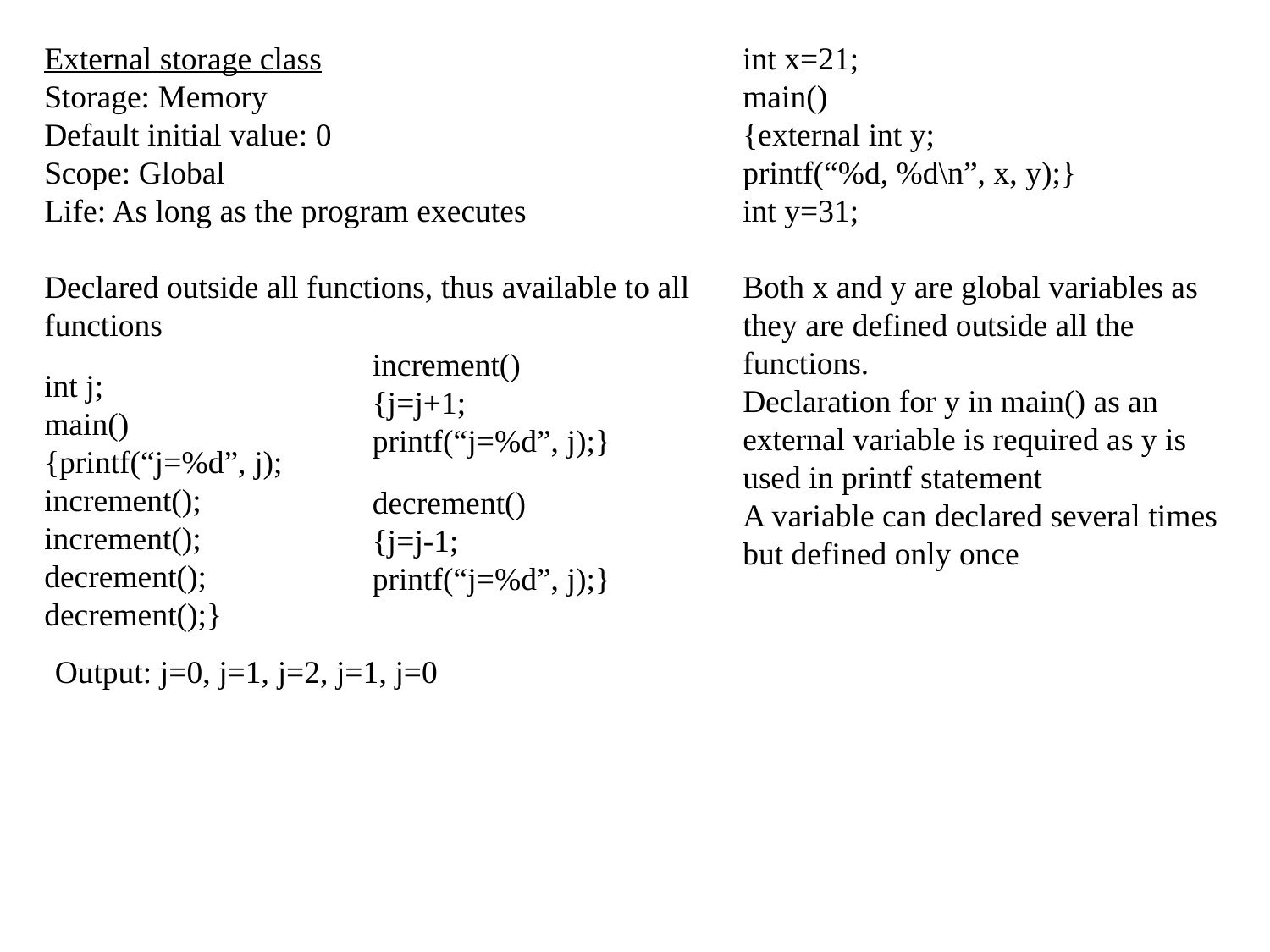

External storage class
Storage: Memory
Default initial value: 0
Scope: Global
Life: As long as the program executes

Declared outside all functions, thus available to all functions
int x=21;
main()
{external int y;
printf(“%d, %d\n”, x, y);}
int y=31;

Both x and y are global variables as they are defined outside all the functions.
Declaration for y in main() as an external variable is required as y is used in printf statement
A variable can declared several times but defined only once
increment()
{j=j+1;
printf(“j=%d”, j);}
int j;
main()
{printf(“j=%d”, j);
increment();
increment();
decrement();
decrement();}
decrement()
{j=j-1;
printf(“j=%d”, j);}
Output: j=0, j=1, j=2, j=1, j=0